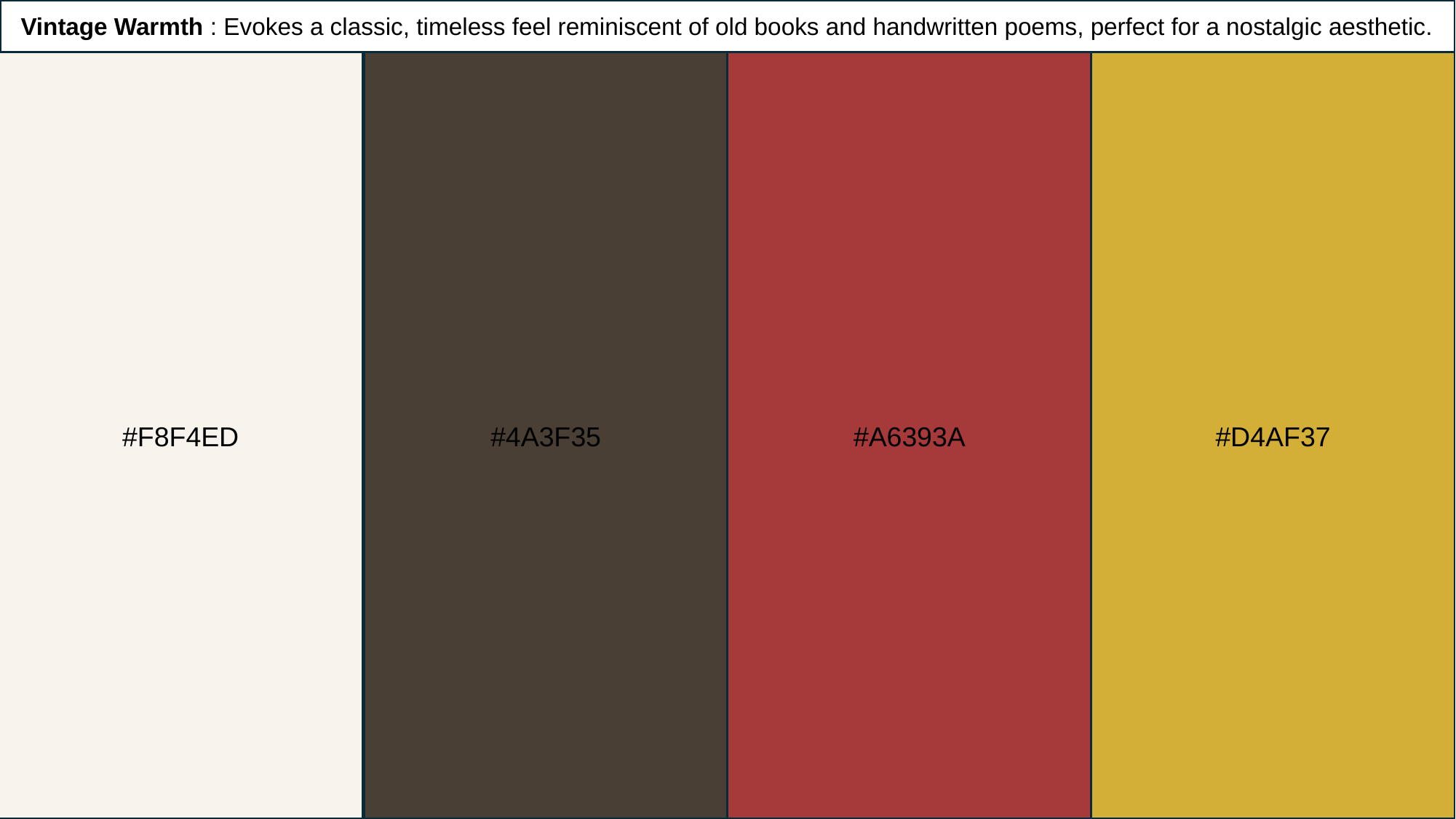

Vintage Warmth : Evokes a classic, timeless feel reminiscent of old books and handwritten poems, perfect for a nostalgic aesthetic.
#F8F4ED
#4A3F35
#A6393A
#D4AF37